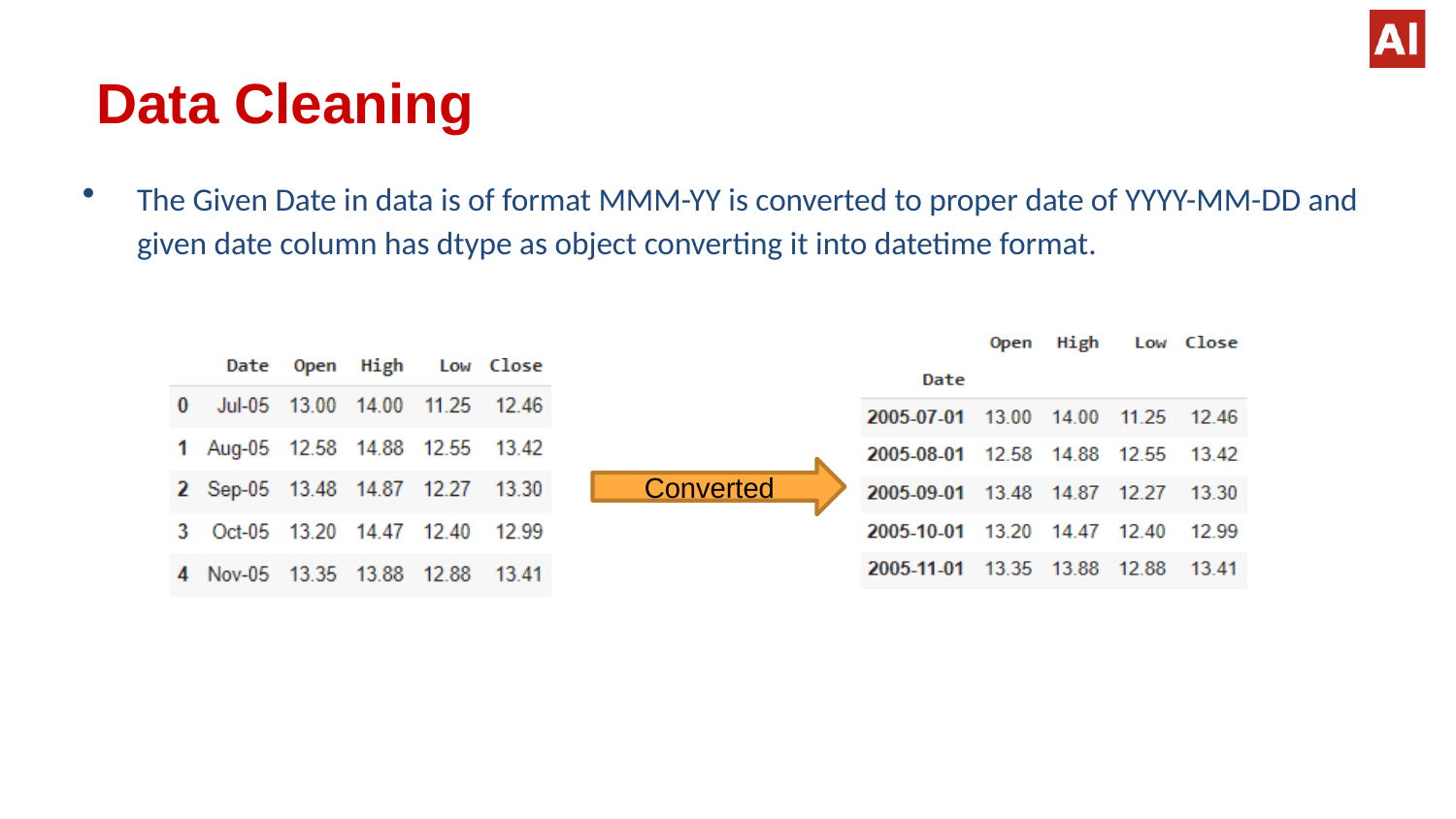

# Data Cleaning
The Given Date in data is of format MMM-YY is converted to proper date of YYYY-MM-DD and given date column has dtype as object converting it into datetime format.

Converted